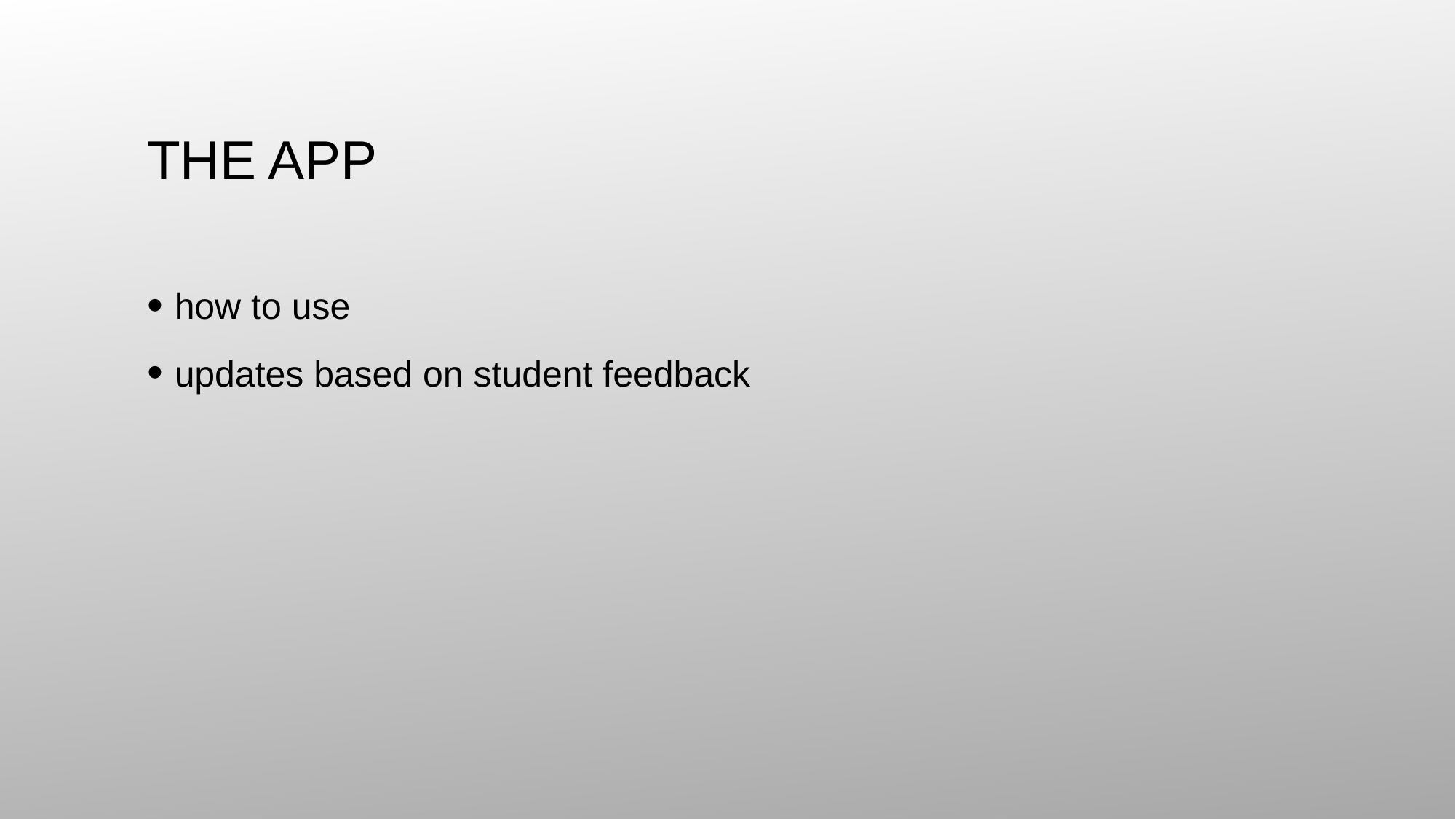

# The app
how to use
updates based on student feedback